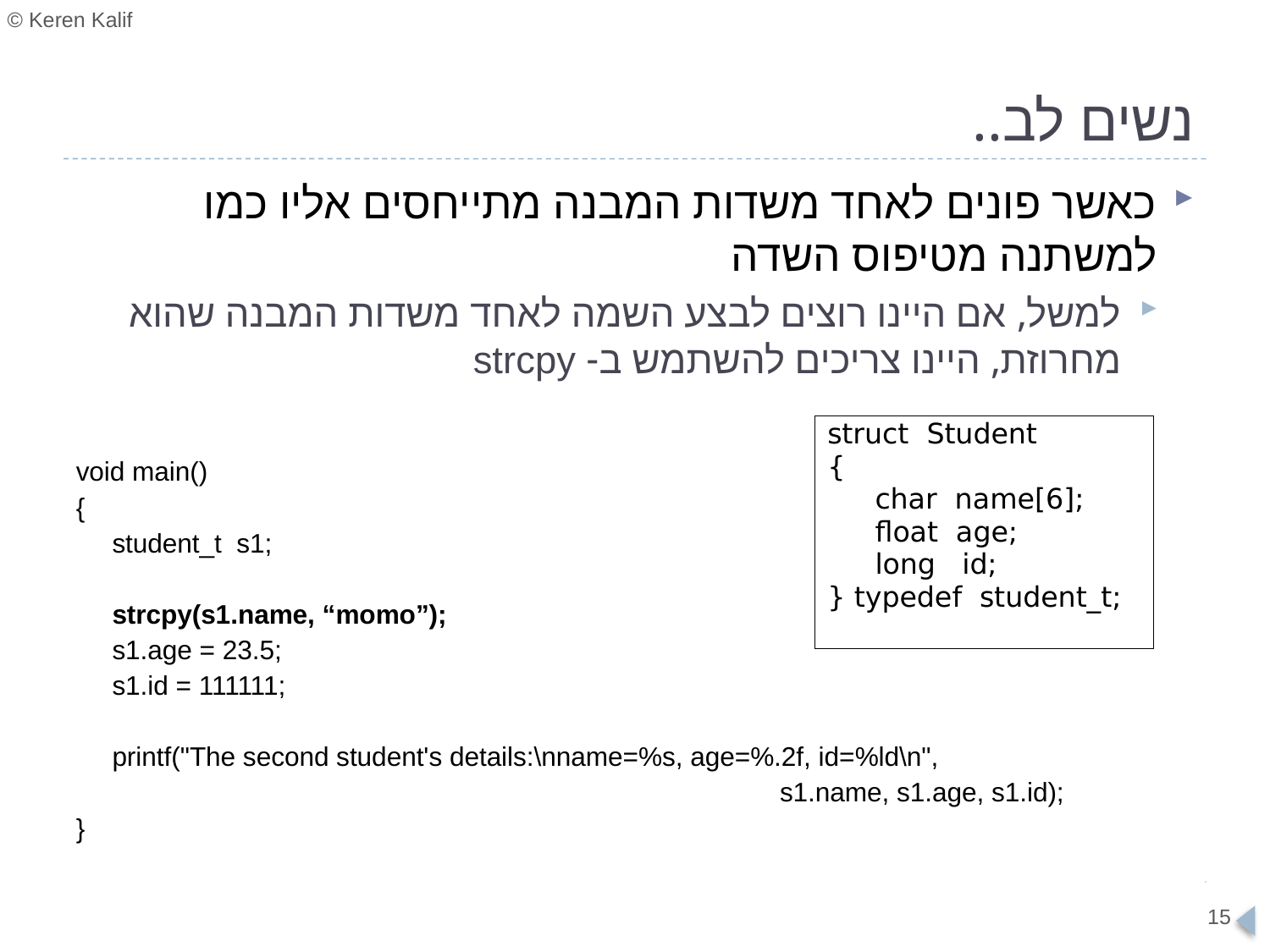

# נשים לב..
כאשר פונים לאחד משדות המבנה מתייחסים אליו כמו למשתנה מטיפוס השדה
למשל, אם היינו רוצים לבצע השמה לאחד משדות המבנה שהוא מחרוזת, היינו צריכים להשתמש ב- strcpy

void main()
{
	student_t  s1;

	strcpy(s1.name, “momo”);
	s1.age = 23.5;
	s1.id = 111111;

	printf("The second student's details:\nname=%s, age=%.2f, id=%ld\n",
                                                                                               s1.name, s1.age, s1.id);
}

struct  Student
{
	char  name[6];
	float  age;
	long   id;
} typedef  student_t;